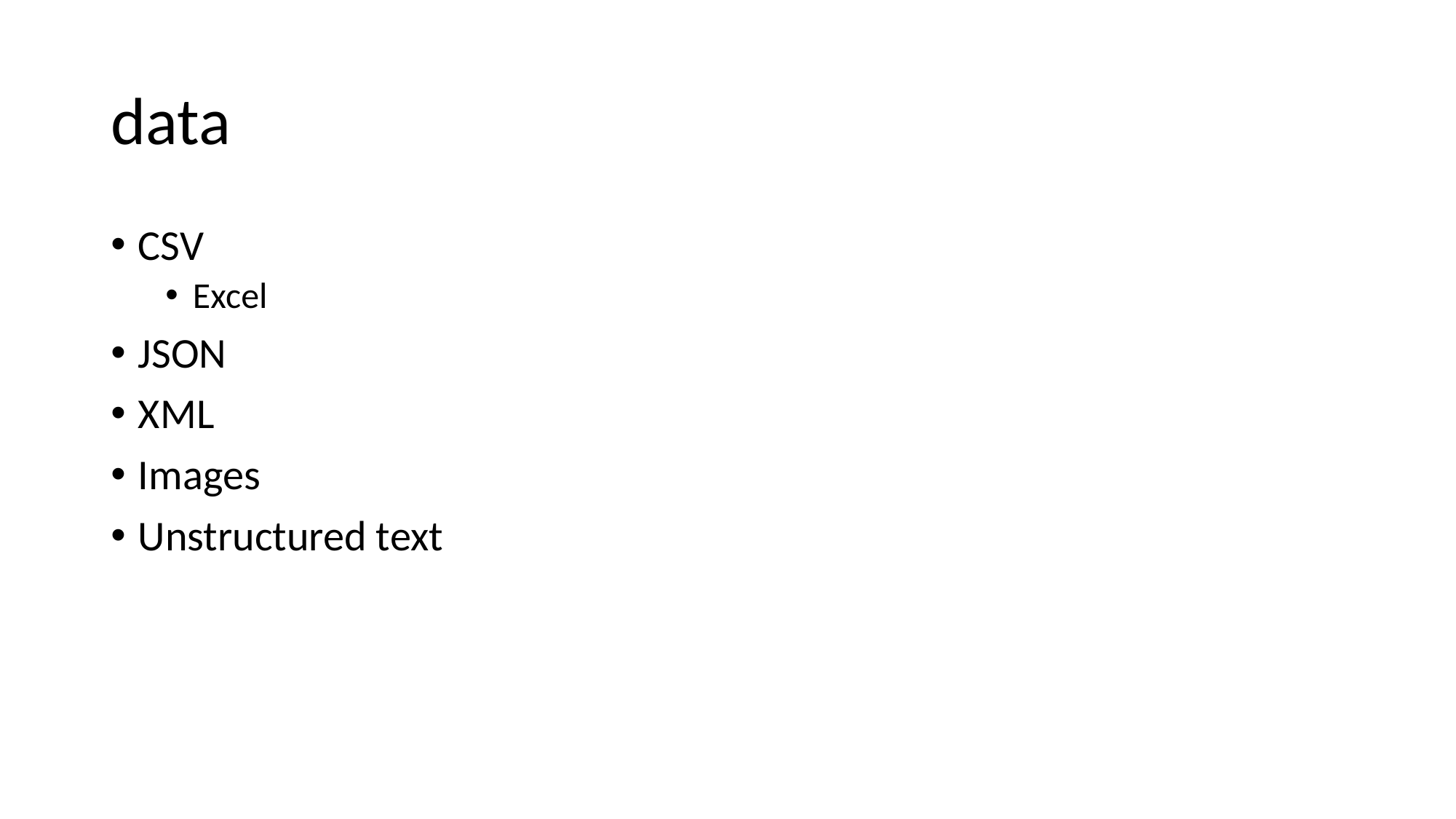

# data
CSV
Excel
JSON
XML
Images
Unstructured text